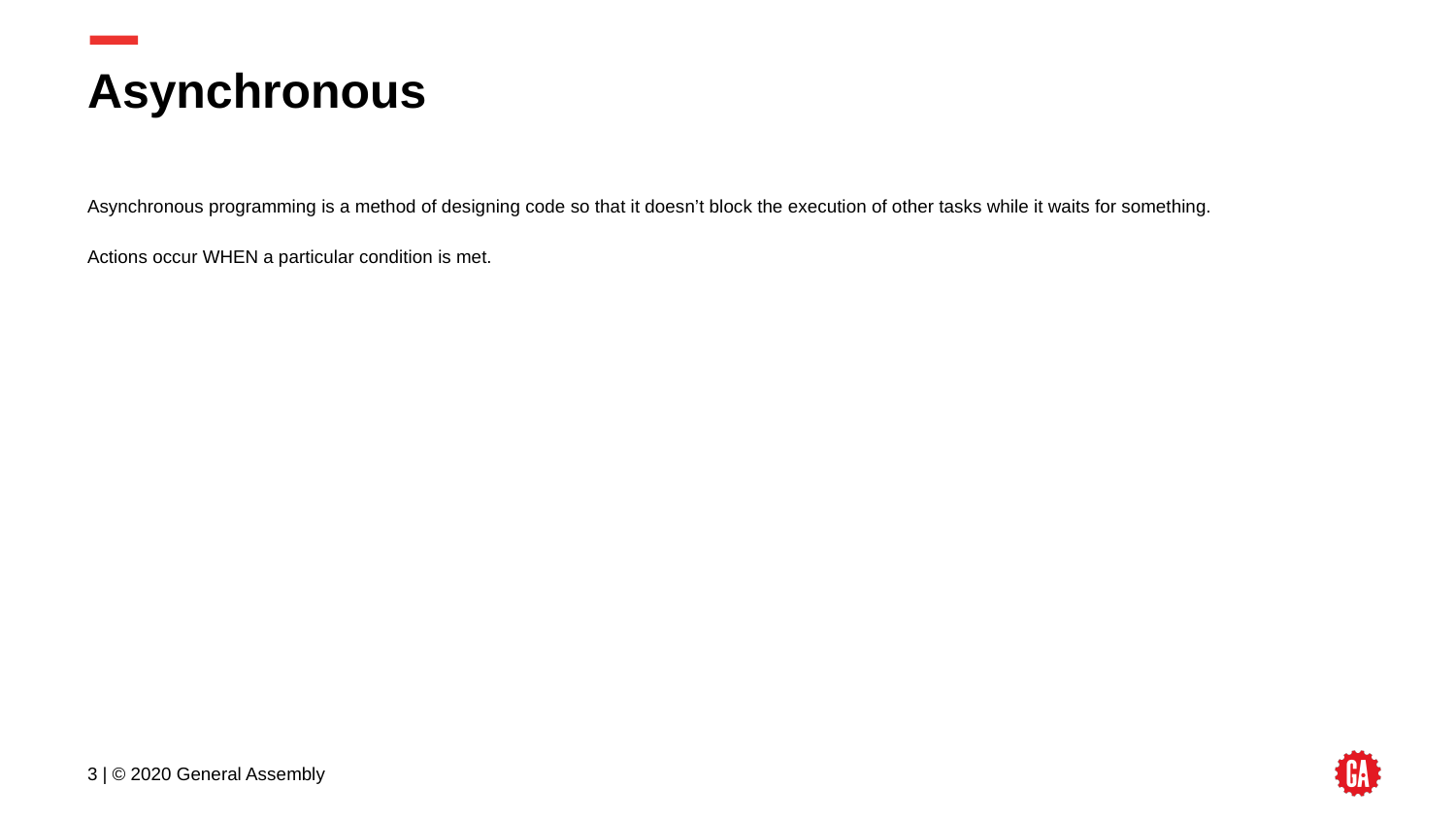

# Asynchronous
Asynchronous programming is a method of designing code so that it doesn’t block the execution of other tasks while it waits for something.

Actions occur WHEN a particular condition is met.
3 | © 2020 General Assembly